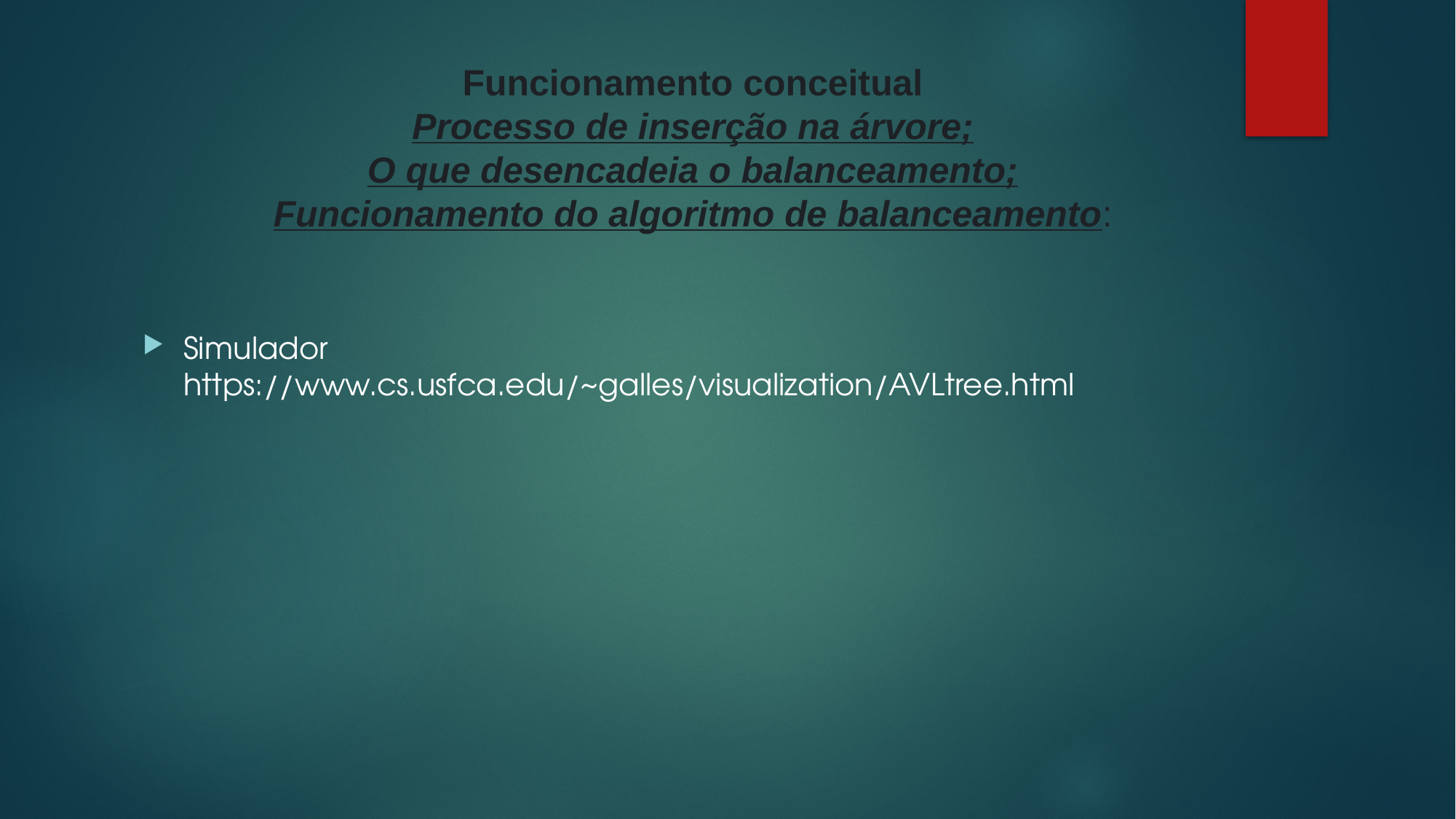

# Funcionamento conceitual Processo de inserção na árvore; O que desencadeia o balanceamento; Funcionamento do algoritmo de balanceamento:
Simulador
https://www.cs.usfca.edu/~galles/visualization/AVLtree.html